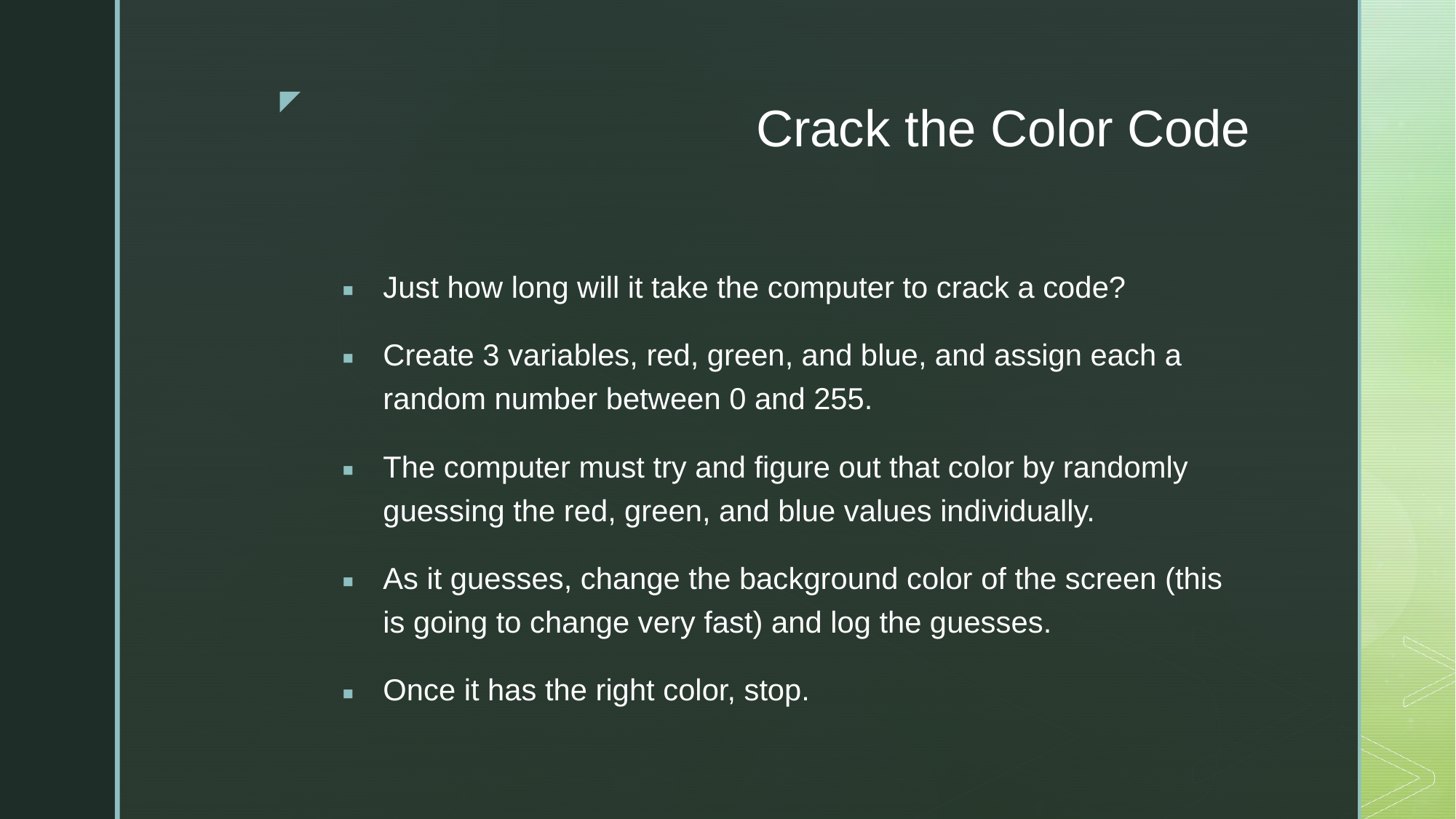

# Crack the Color Code
Just how long will it take the computer to crack a code?
Create 3 variables, red, green, and blue, and assign each a random number between 0 and 255.
The computer must try and figure out that color by randomly guessing the red, green, and blue values individually.
As it guesses, change the background color of the screen (this is going to change very fast) and log the guesses.
Once it has the right color, stop.